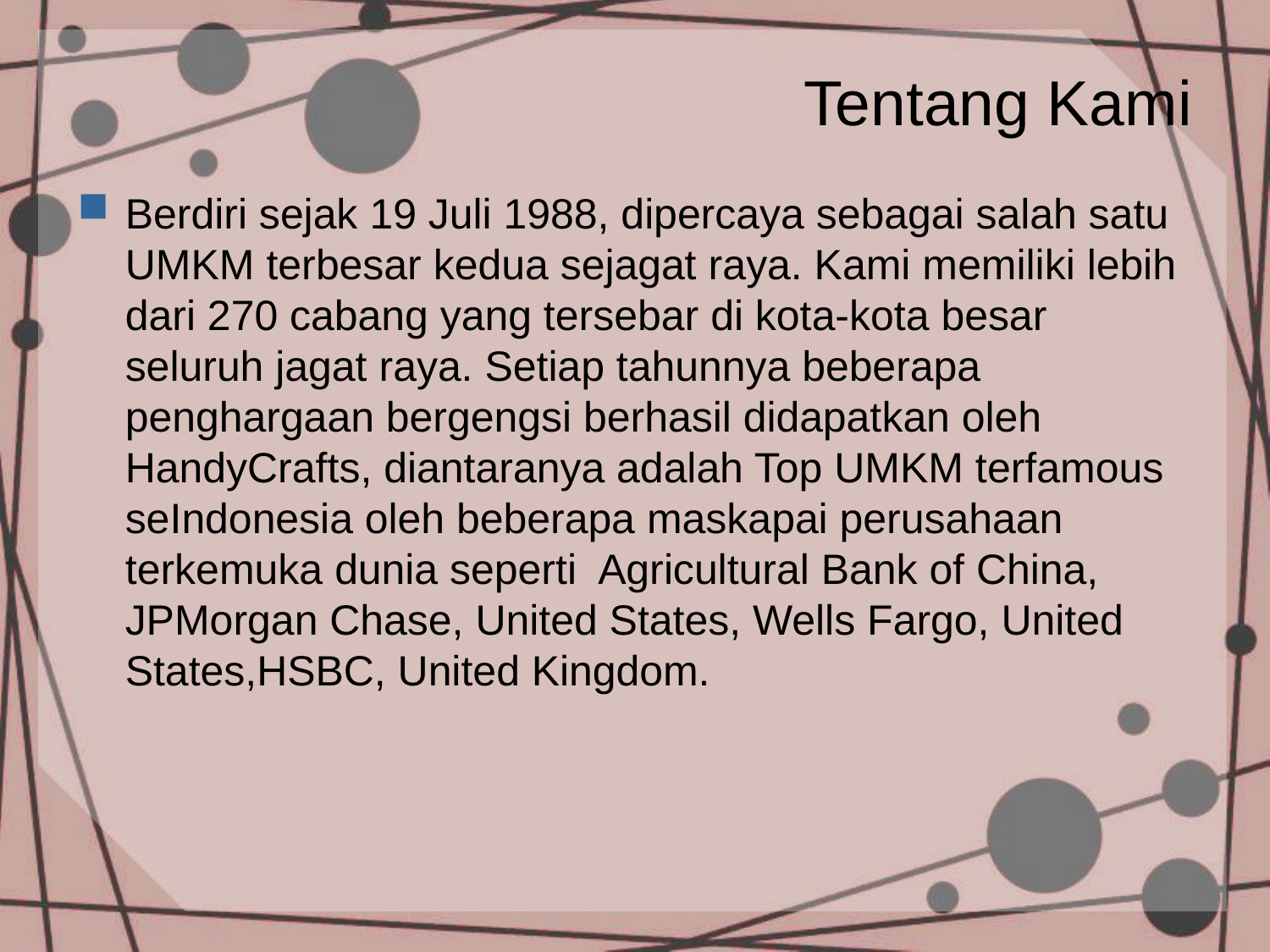

# Tentang Kami
Berdiri sejak 19 Juli 1988, dipercaya sebagai salah satu UMKM terbesar kedua sejagat raya. Kami memiliki lebih dari 270 cabang yang tersebar di kota-kota besar seluruh jagat raya. Setiap tahunnya beberapa penghargaan bergengsi berhasil didapatkan oleh HandyCrafts, diantaranya adalah Top UMKM terfamous seIndonesia oleh beberapa maskapai perusahaan terkemuka dunia seperti  Agricultural Bank of China, JPMorgan Chase, United States, Wells Fargo, United States,HSBC, United Kingdom.